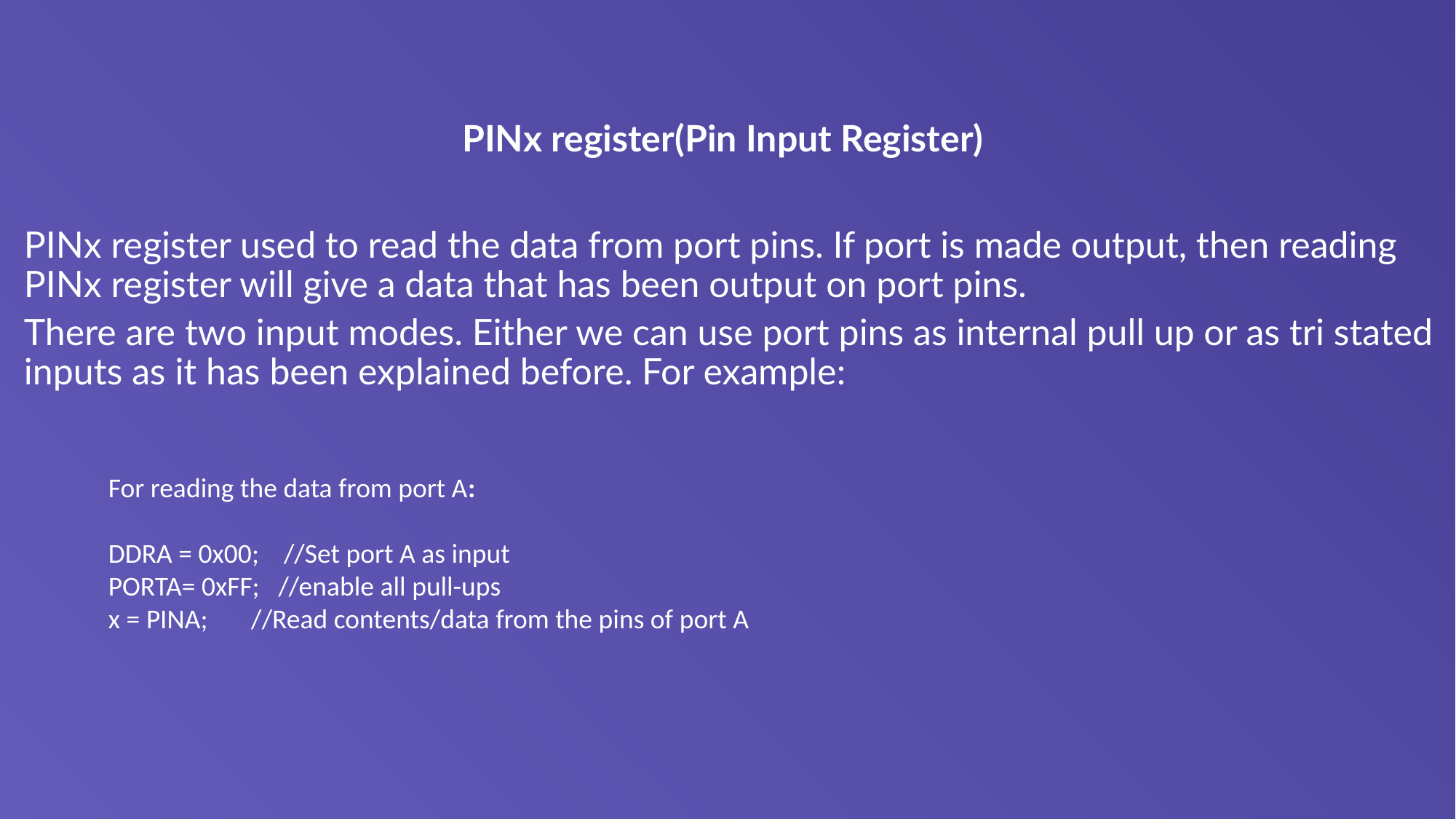

PINx register(Pin Input Register)

PINx register used to read the data from port pins. If port is made output, then reading PINx register will give a data that has been output on port pins.
There are two input modes. Either we can use port pins as internal pull up or as tri stated inputs as it has been explained before. For example:

For reading the data from port A:

DDRA = 0x00;    //Set port A as input
PORTA= 0xFF;   //enable all pull-ups
x = PINA;       //Read contents/data from the pins of port A